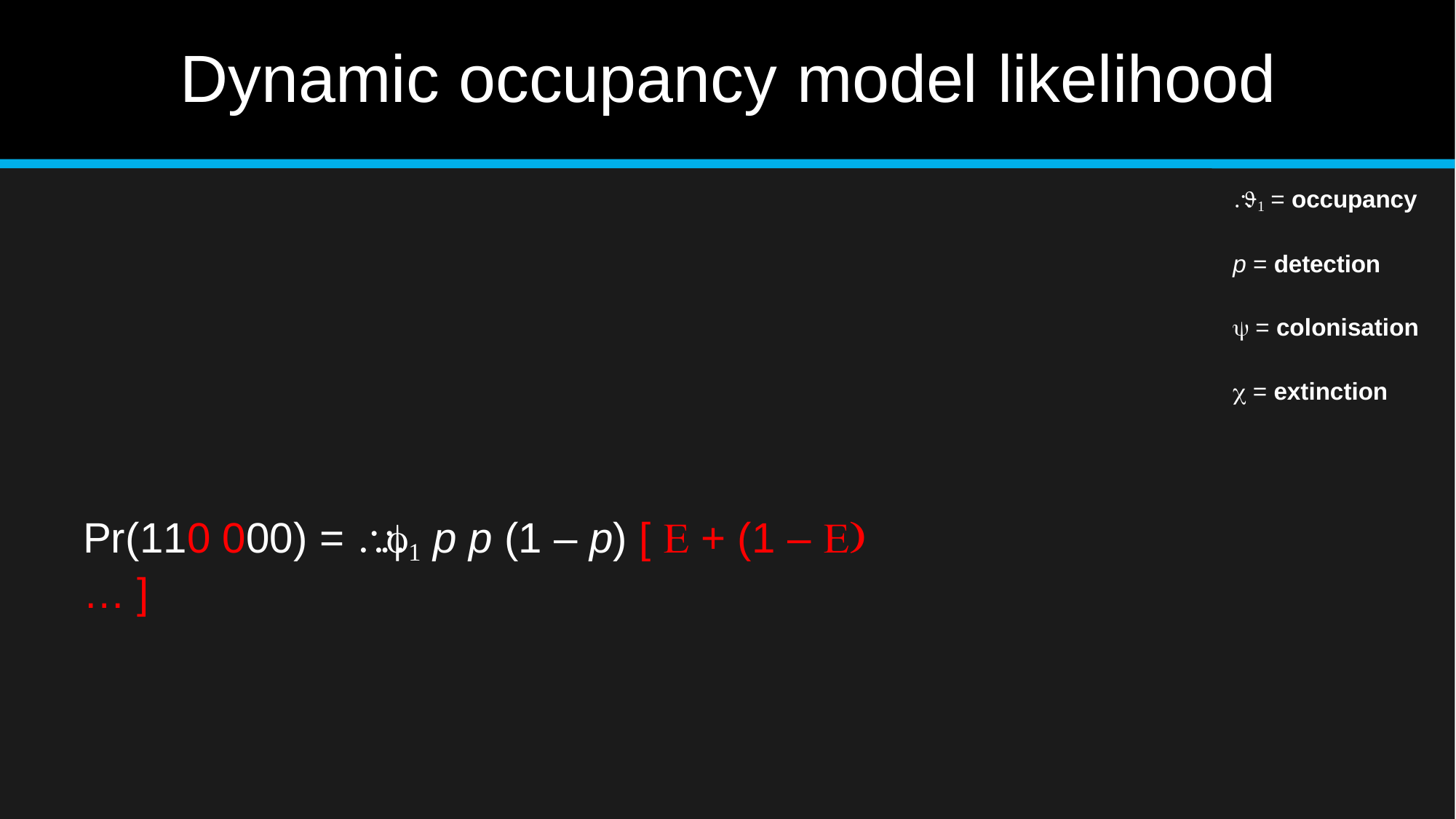

# Dynamic occupancy model	likelihood
∴ϑ1 = occupancy

p = detection

ψ = colonisation

χ = extinction
Pr(110 000) = ∴∴φ1  p p (1 – p) [ Ε + (1 – Ε) … ]